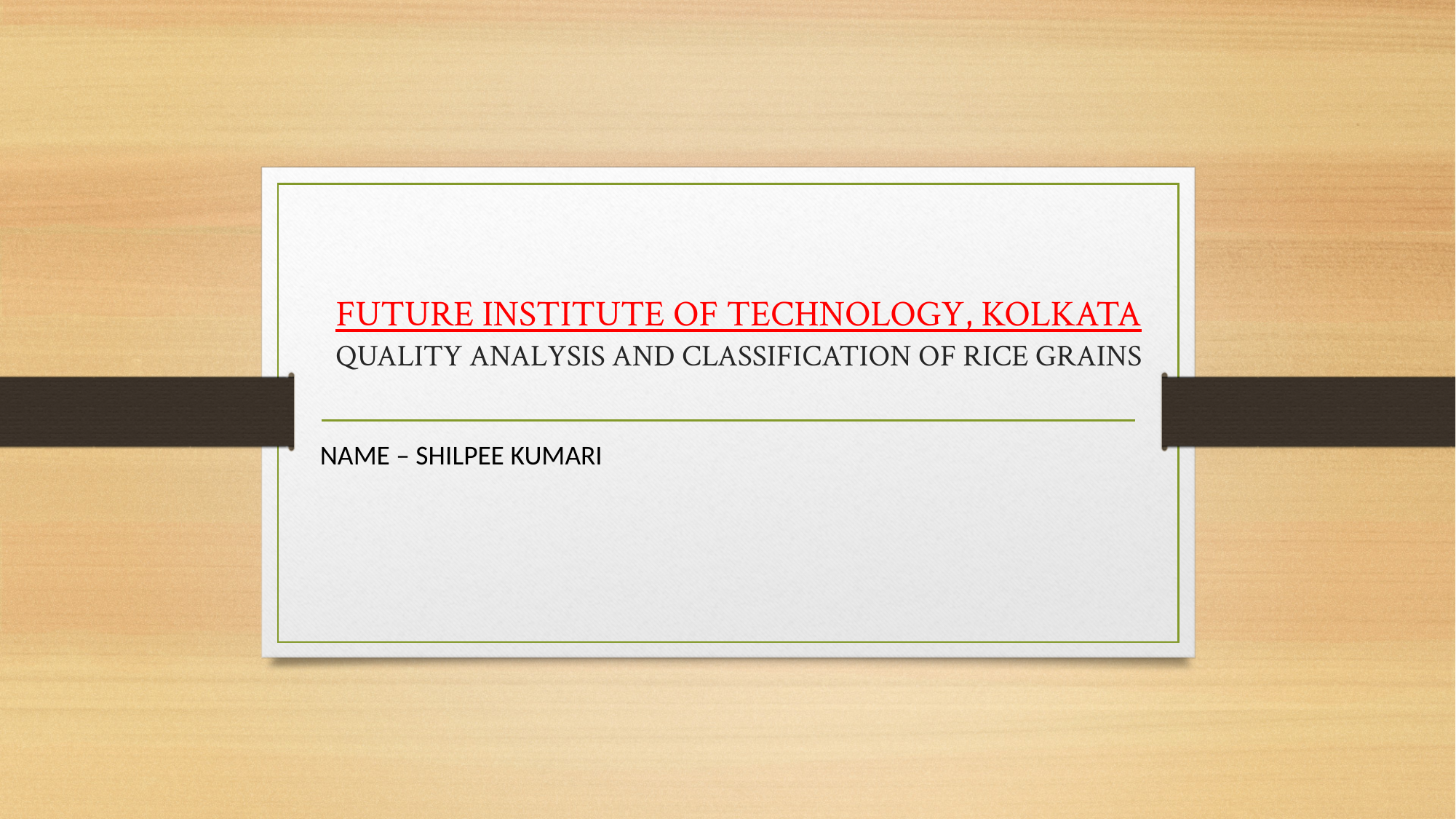

# FUTURE INSTITUTE OF TECHNOLOGY, KOLKATA QUALITY ANALYSIS AND CLASSIFICATION OF RICE GRAINS
NAME – SHILPEE KUMARI